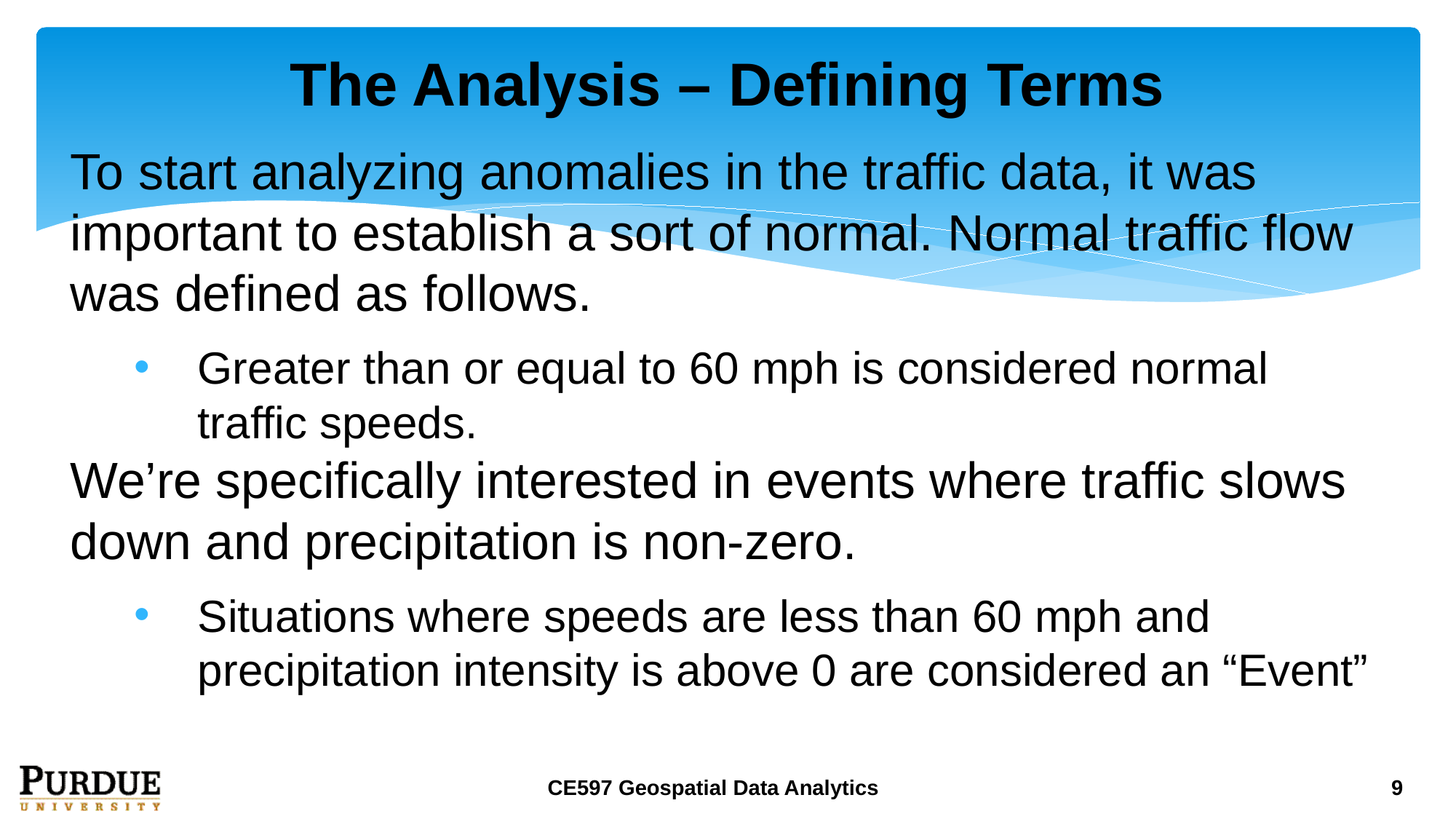

# The Analysis – Defining Terms
To start analyzing anomalies in the traffic data, it was important to establish a sort of normal. Normal traffic flow was defined as follows.
Greater than or equal to 60 mph is considered normal traffic speeds.
We’re specifically interested in events where traffic slows down and precipitation is non-zero.
Situations where speeds are less than 60 mph and precipitation intensity is above 0 are considered an “Event”